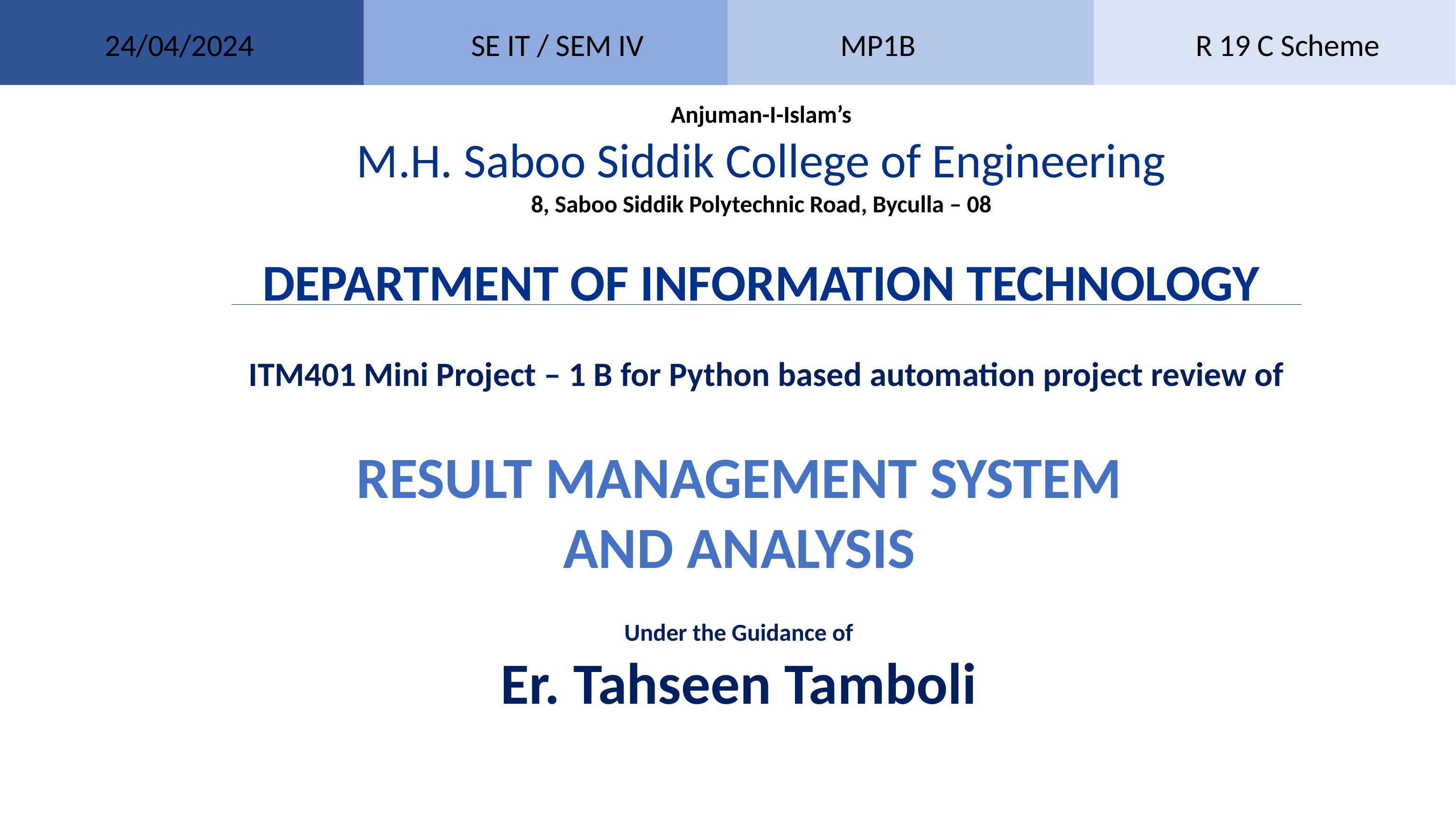

SE IT / SEM IV
MP1B
24/04/2024
R 19 C Scheme
Anjuman-I-Islam’s
M.H. Saboo Siddik College of Engineering
8, Saboo Siddik Polytechnic Road, Byculla – 08
DEPARTMENT OF INFORMATION TECHNOLOGY

ITM401 Mini Project – 1 B for Python based automation project review of
RESULT MANAGEMENT SYSTEM AND ANALYSIS

Under the Guidance of
Er. Tahseen Tamboli